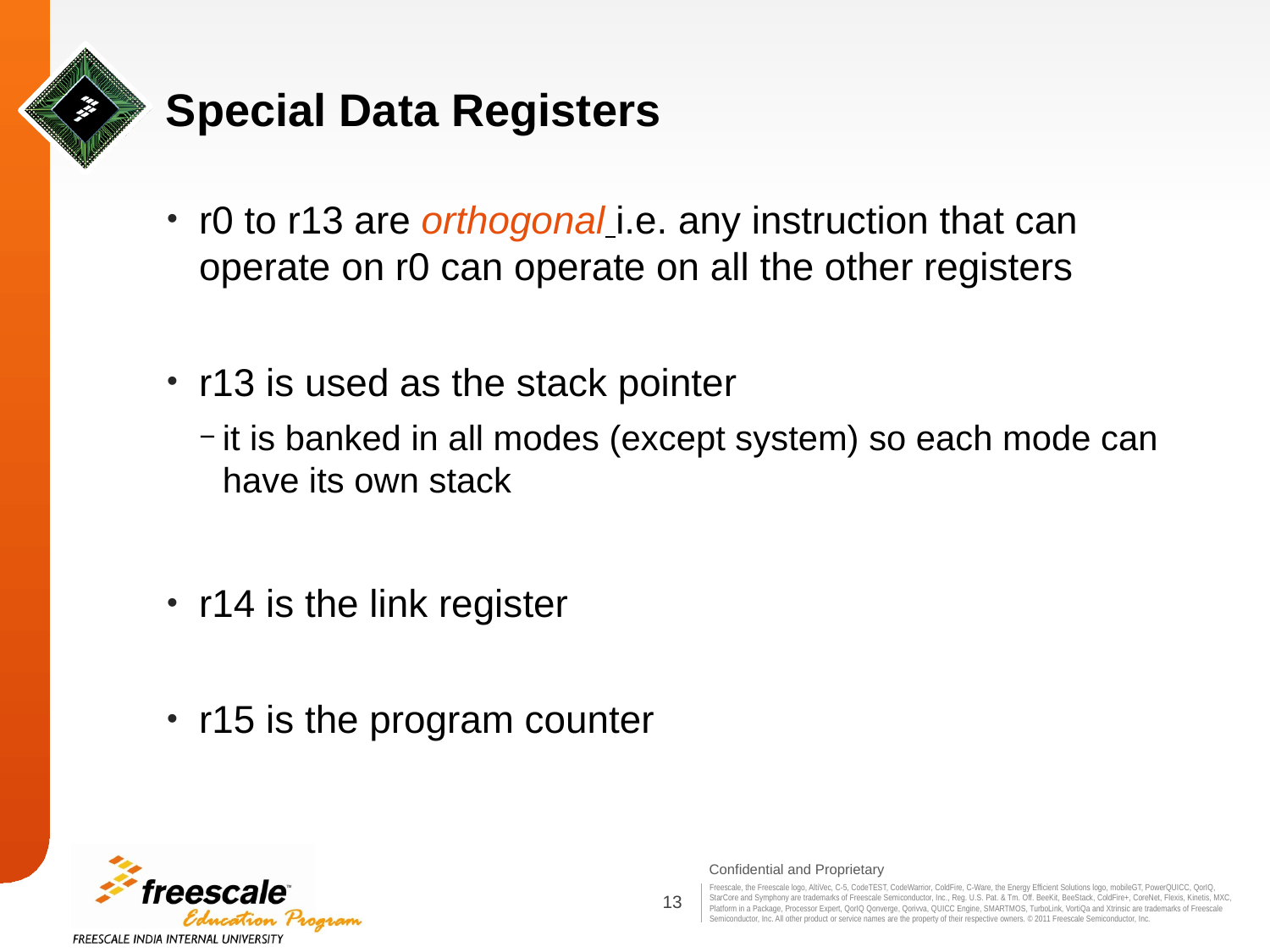

# Special Data Registers
r0 to r13 are orthogonal i.e. any instruction that can operate on r0 can operate on all the other registers

r13 is used as the stack pointer
it is banked in all modes (except system) so each mode can have its own stack

r14 is the link register

r15 is the program counter